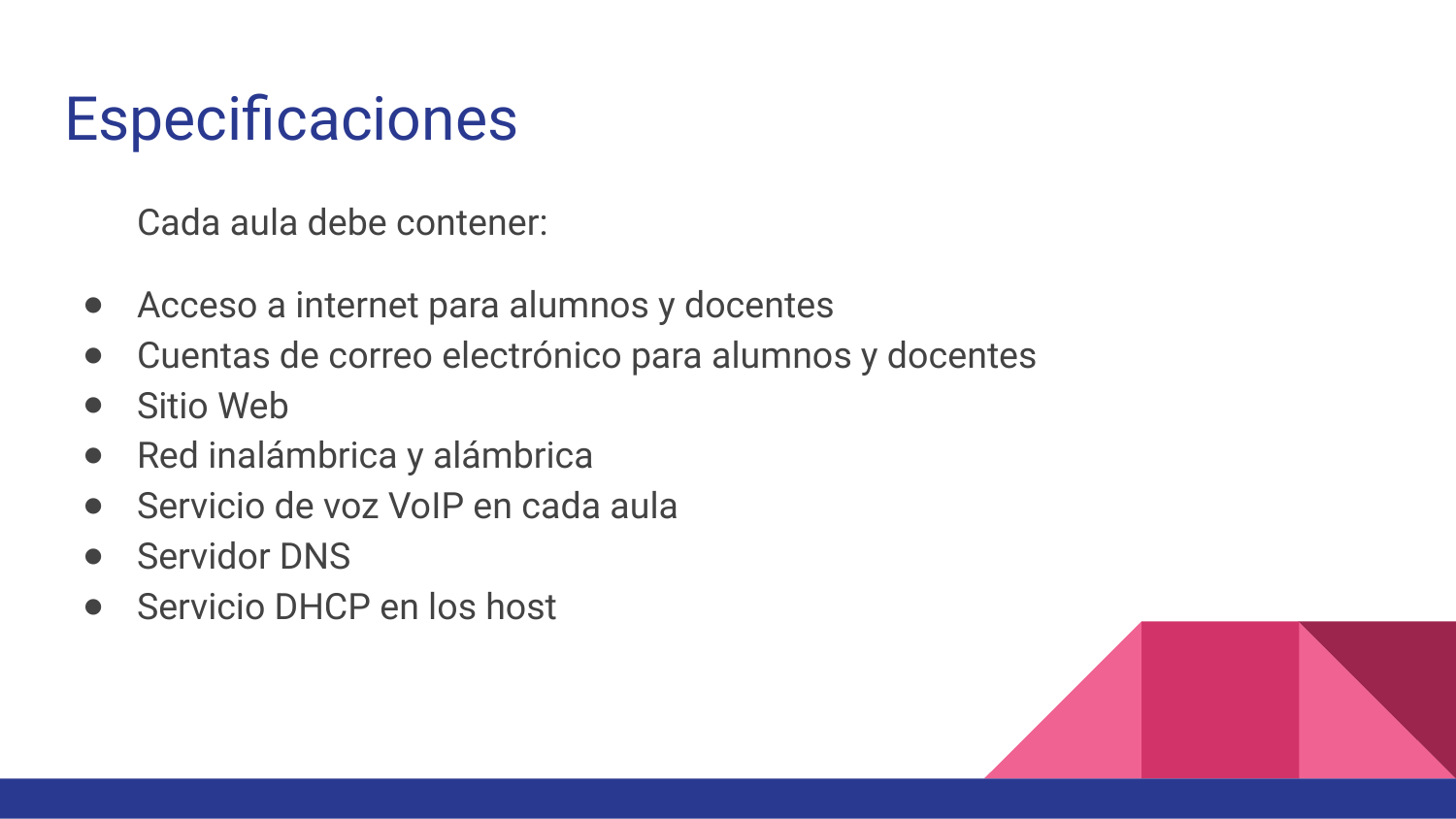

# Especificaciones
Cada aula debe contener:
Acceso a internet para alumnos y docentes
Cuentas de correo electrónico para alumnos y docentes
Sitio Web
Red inalámbrica y alámbrica
Servicio de voz VoIP en cada aula
Servidor DNS
Servicio DHCP en los host